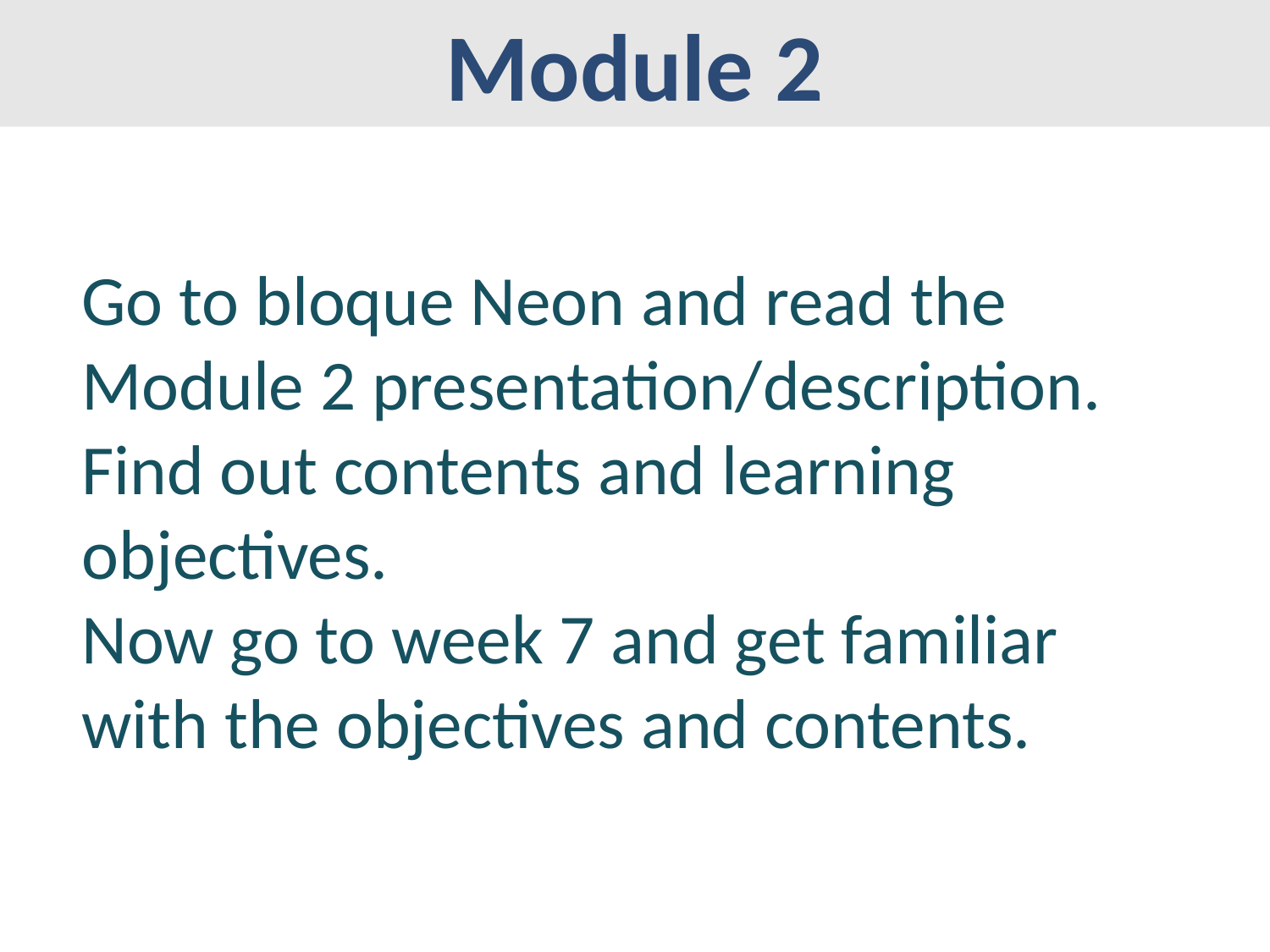

Module 2
Go to bloque Neon and read the Module 2 presentation/description. Find out contents and learning objectives.
Now go to week 7 and get familiar with the objectives and contents.